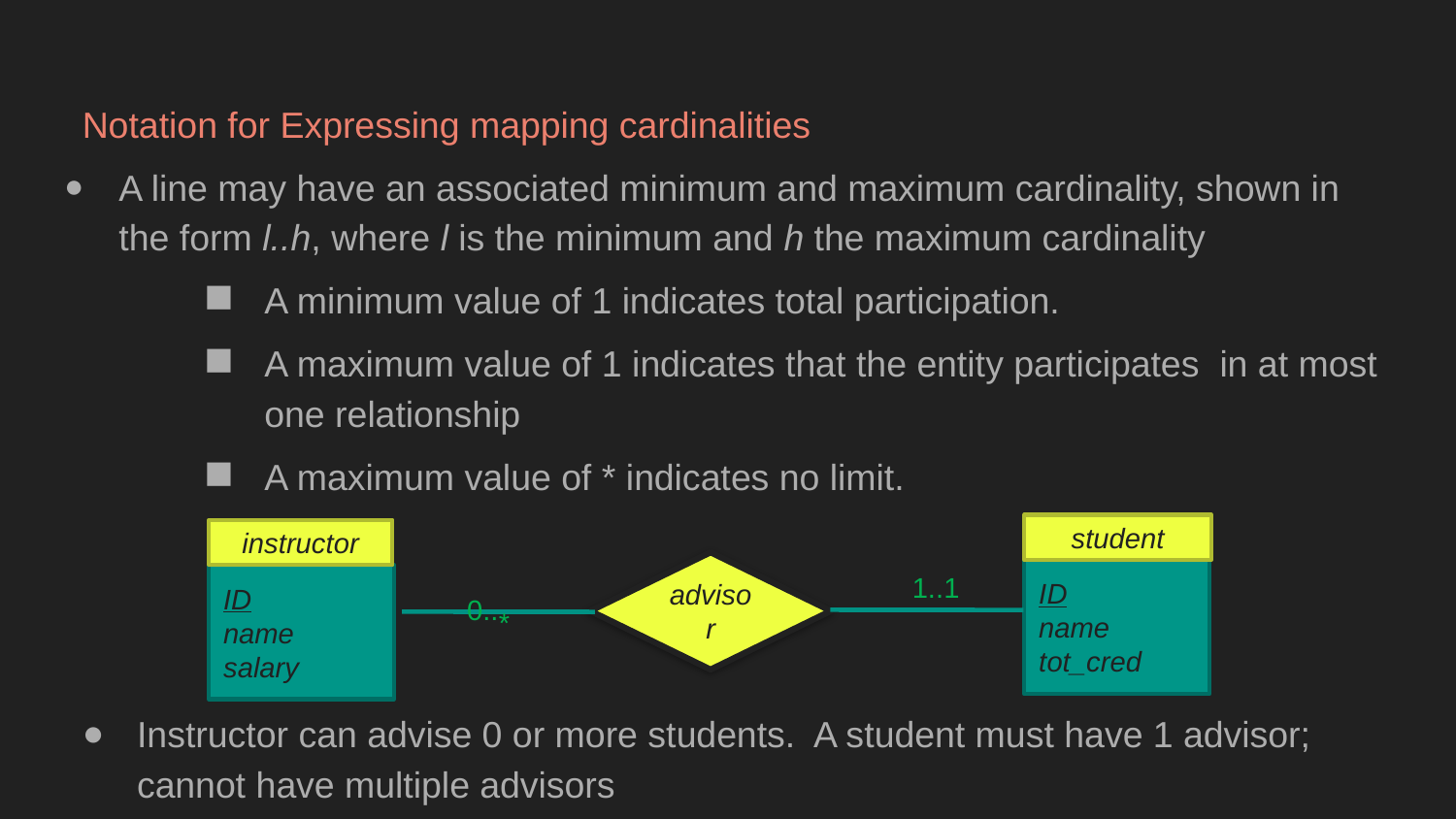

Notation for Expressing mapping cardinalities
A line may have an associated minimum and maximum cardinality, shown in the form l..h, where l is the minimum and h the maximum cardinality
A minimum value of 1 indicates total participation.
A maximum value of 1 indicates that the entity participates  in at most one relationship
A maximum value of * indicates no limit.

Instructor can advise 0 or more students.  A student must have 1 advisor; cannot have multiple advisors

student
ID
name
tot_cred
instructor
ID
name
salary
advisor
1..1
0..*